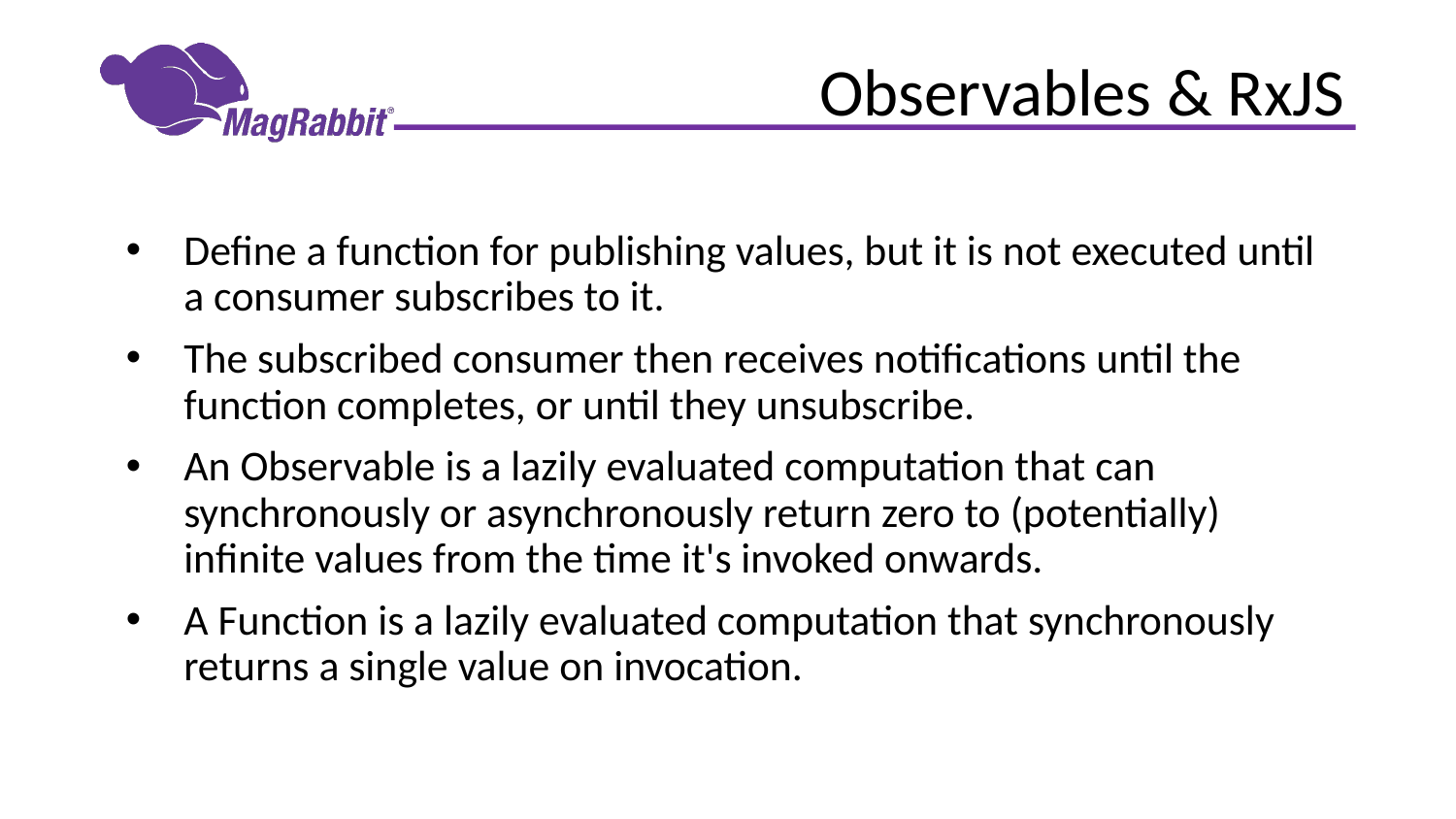

# Observables & RxJS
Define a function for publishing values, but it is not executed until a consumer subscribes to it.
The subscribed consumer then receives notifications until the function completes, or until they unsubscribe.
An Observable is a lazily evaluated computation that can synchronously or asynchronously return zero to (potentially) infinite values from the time it's invoked onwards.
A Function is a lazily evaluated computation that synchronously returns a single value on invocation.